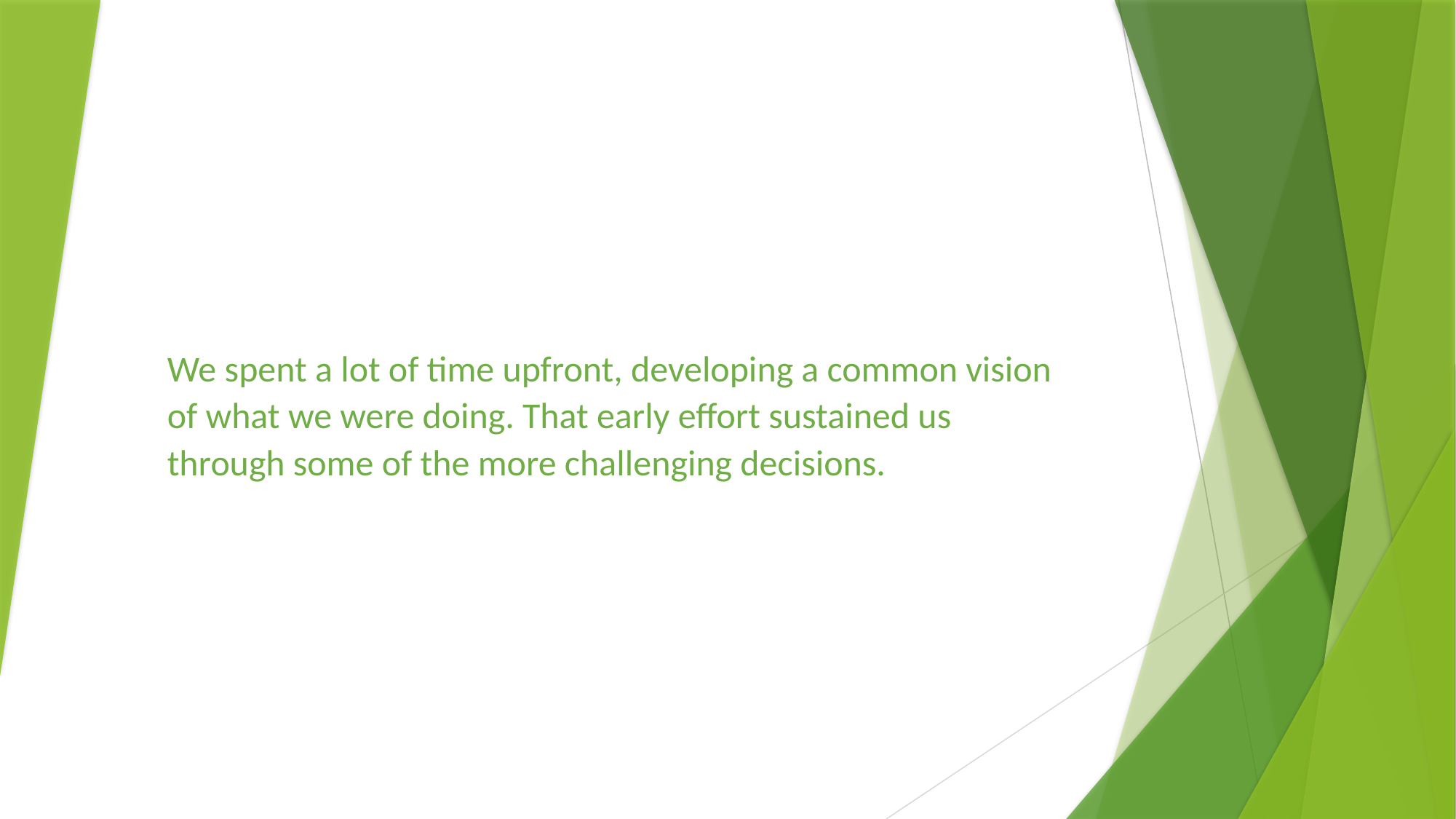

# We spent a lot of time upfront, developing a common vision of what we were doing. That early effort sustained us through some of the more challenging decisions.